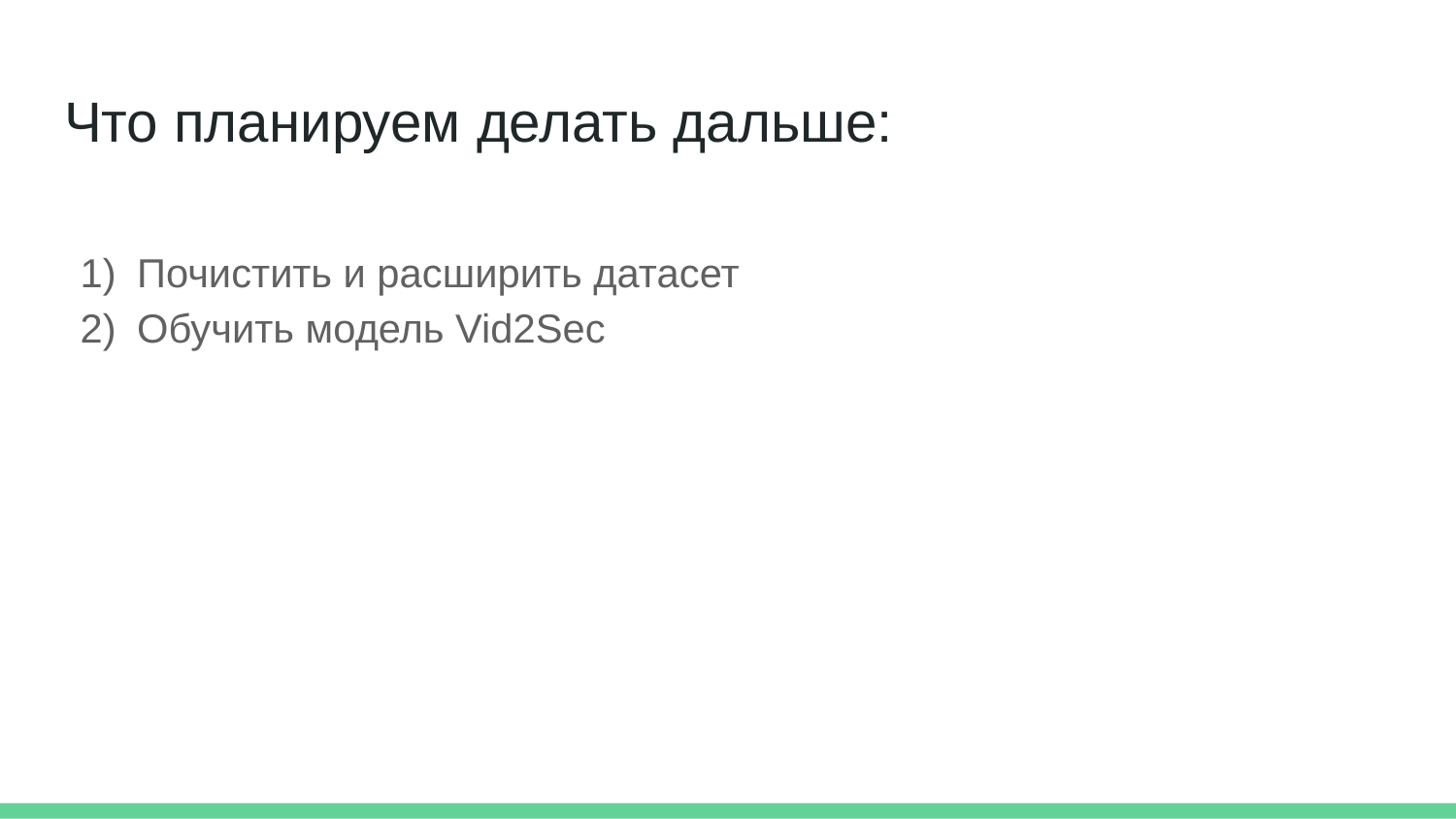

# Что планируем делать дальше:
Почистить и расширить датасет
Обучить модель Vid2Sec